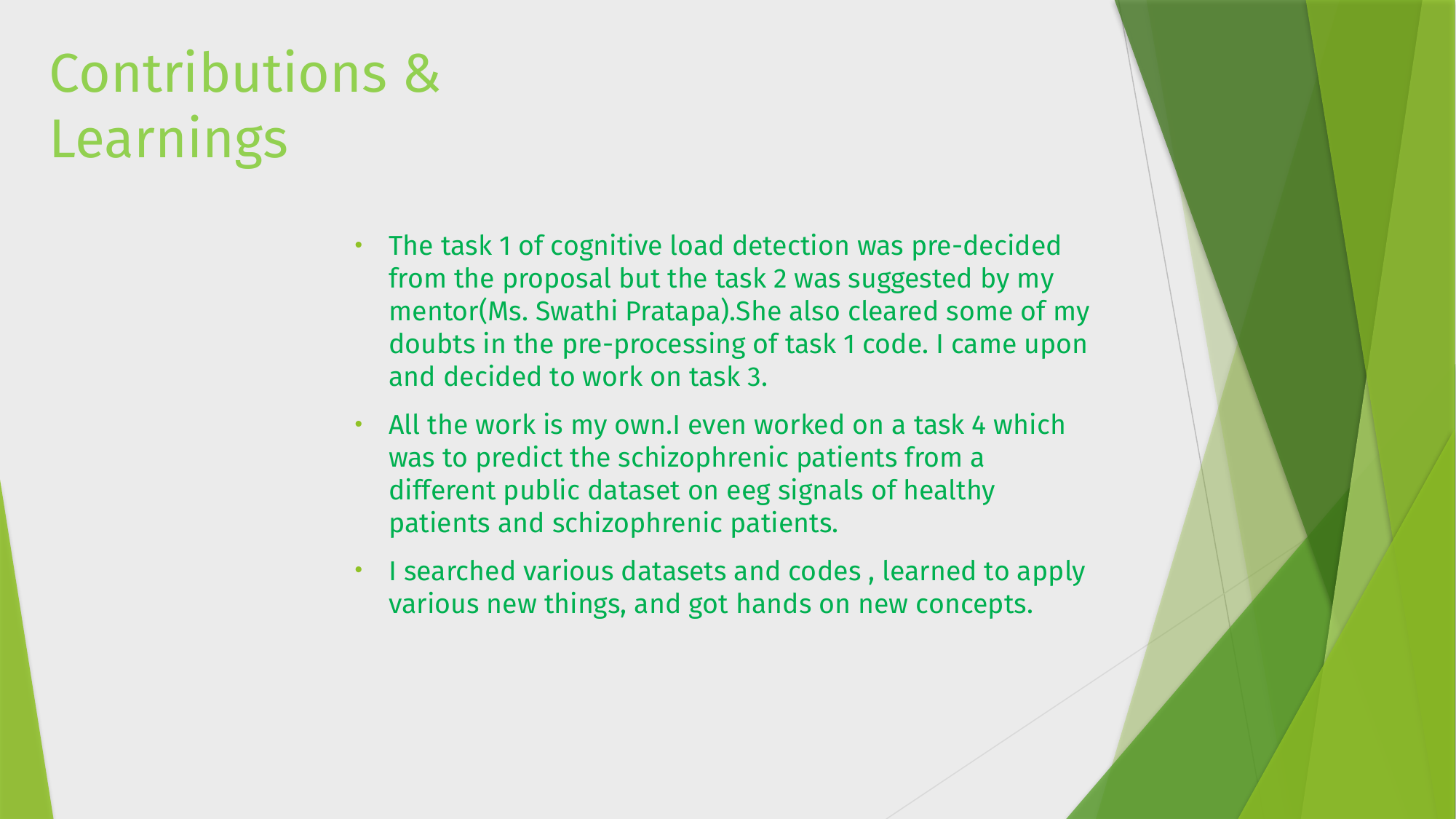

# Contributions & Learnings
The task 1 of cognitive load detection was pre-decided from the proposal but the task 2 was suggested by my mentor(Ms. Swathi Pratapa).She also cleared some of my doubts in the pre-processing of task 1 code. I came upon and decided to work on task 3.
All the work is my own.I even worked on a task 4 which was to predict the schizophrenic patients from a different public dataset on eeg signals of healthy patients and schizophrenic patients.
I searched various datasets and codes , learned to apply various new things, and got hands on new concepts.